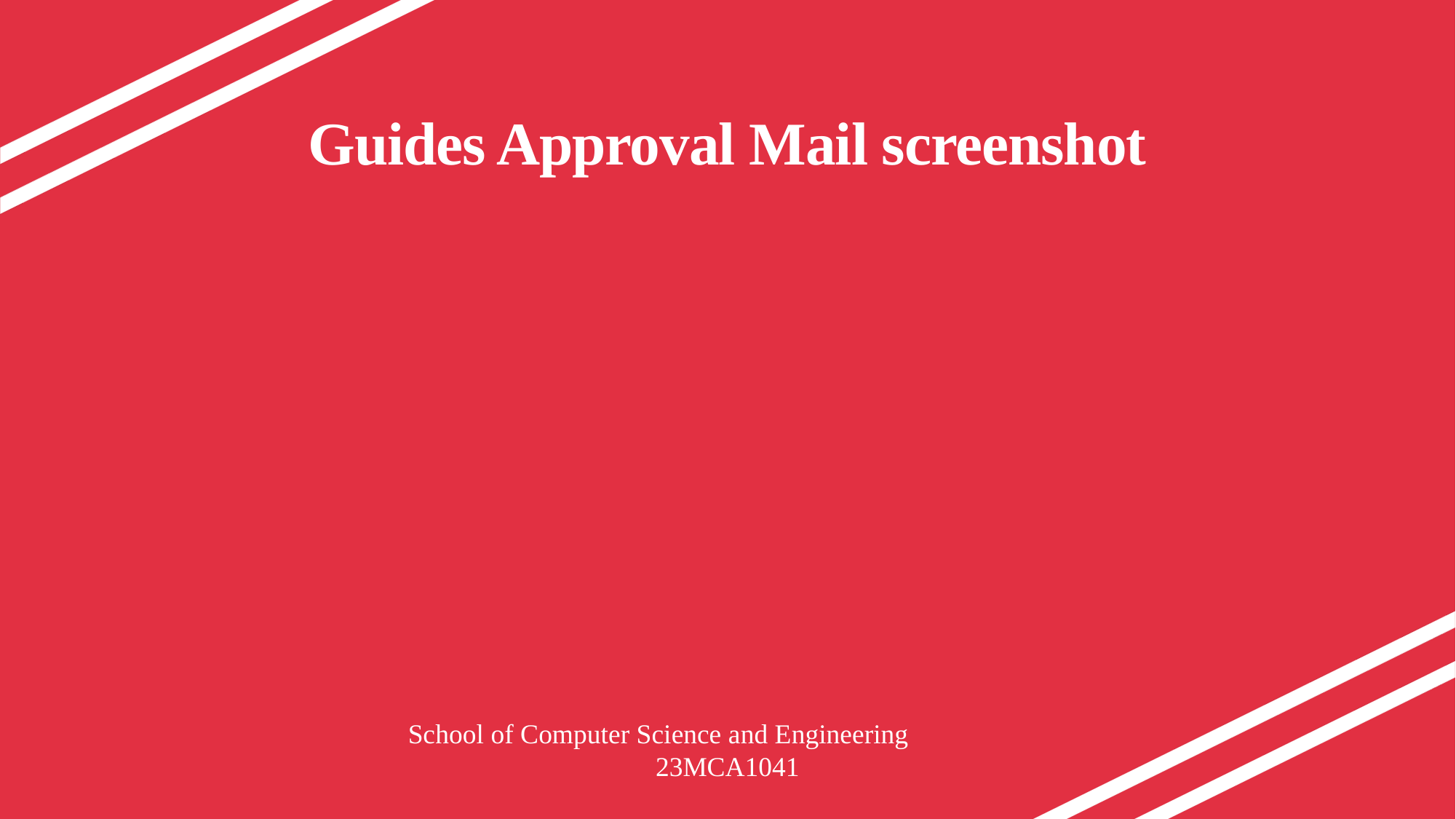

# Guides Approval Mail screenshot

School of Computer Science and Engineering                     23MCA1041